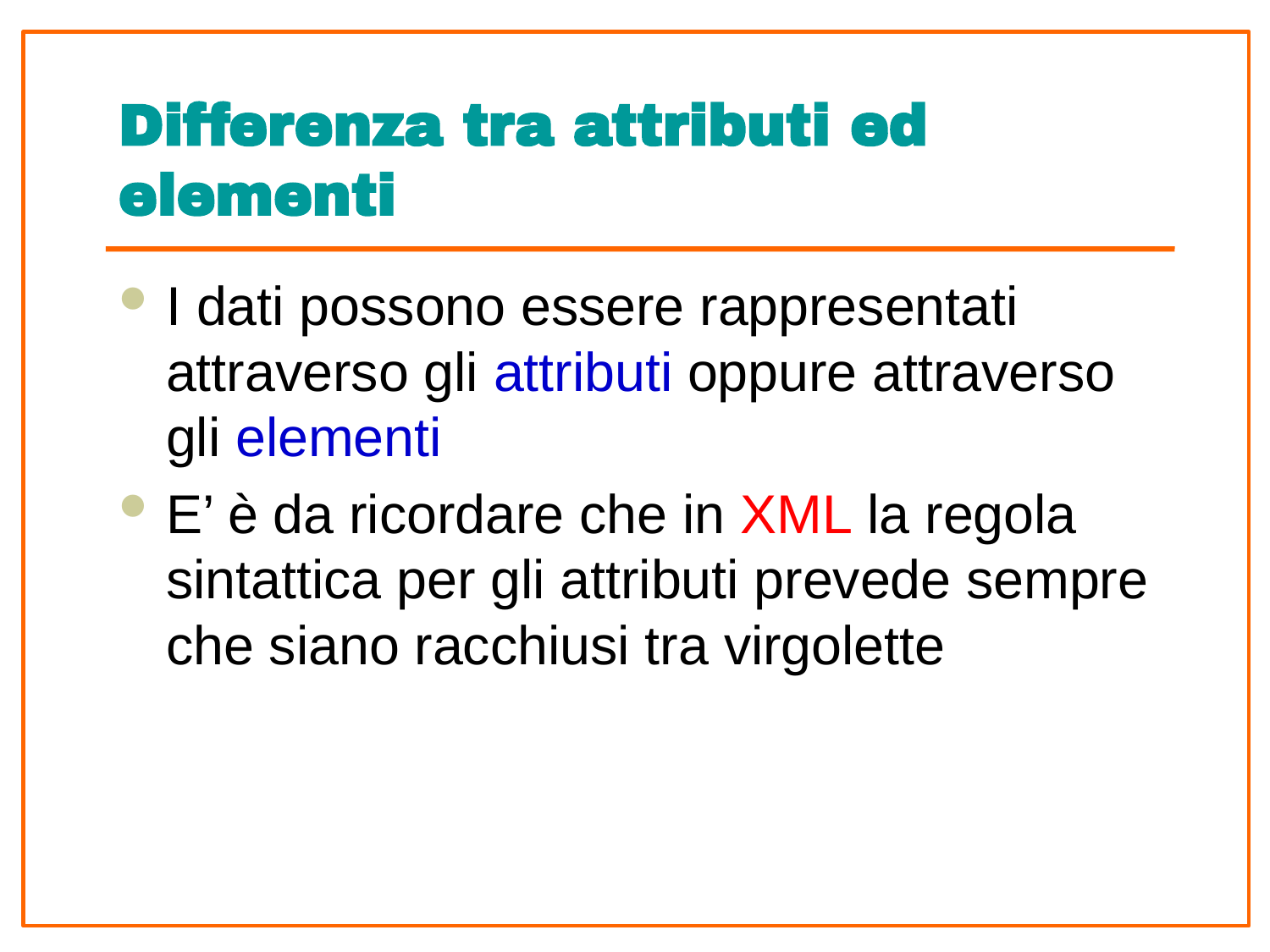

# Differenza tra attributi ed elementi
I dati possono essere rappresentati attraverso gli attributi oppure attraverso gli elementi
E’ è da ricordare che in XML la regola sintattica per gli attributi prevede sempre che siano racchiusi tra virgolette